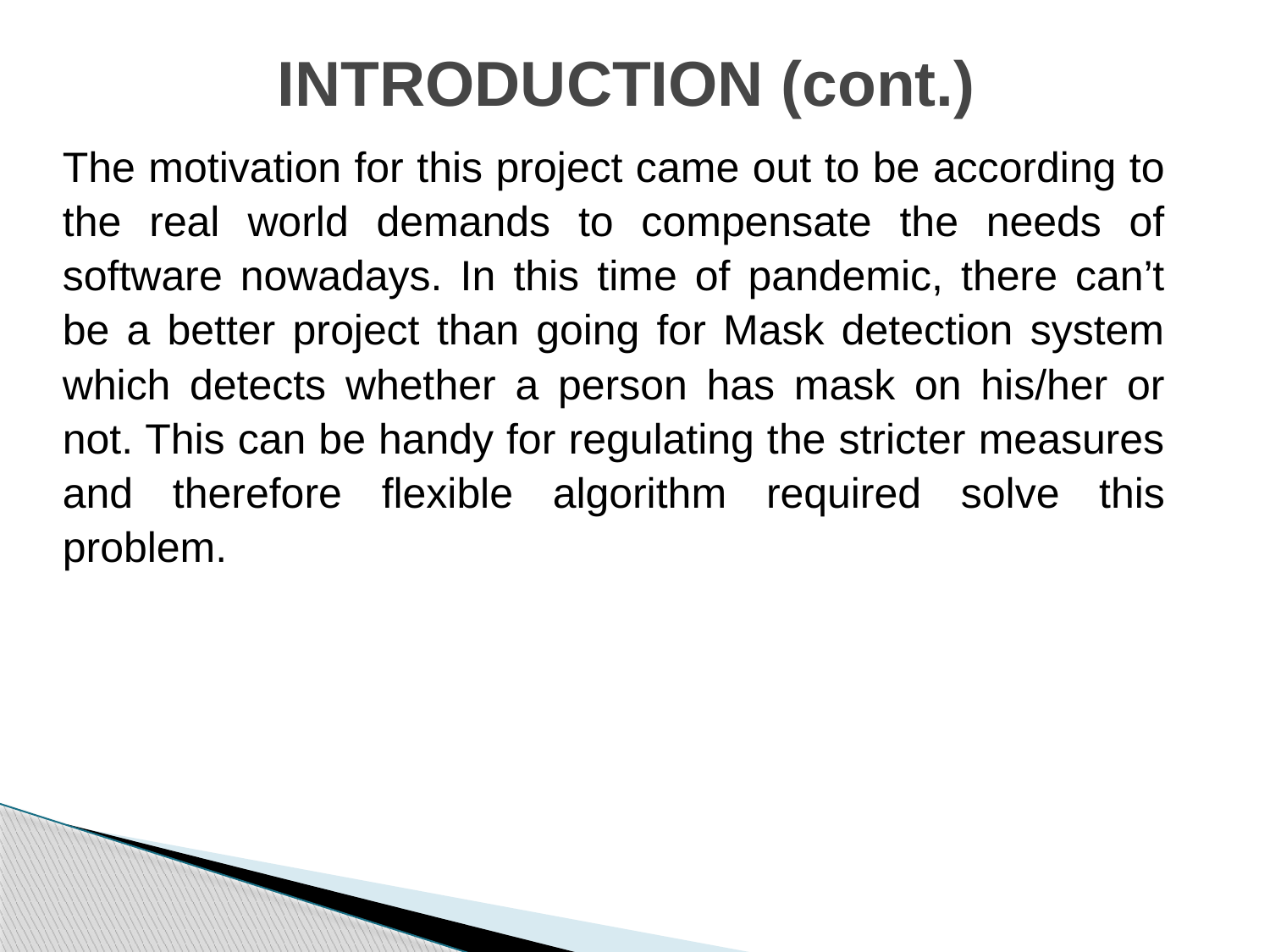

# INTRODUCTION (cont.)
The motivation for this project came out to be according to the real world demands to compensate the needs of software nowadays. In this time of pandemic, there can’t be a better project than going for Mask detection system which detects whether a person has mask on his/her or not. This can be handy for regulating the stricter measures and therefore flexible algorithm required solve this problem.